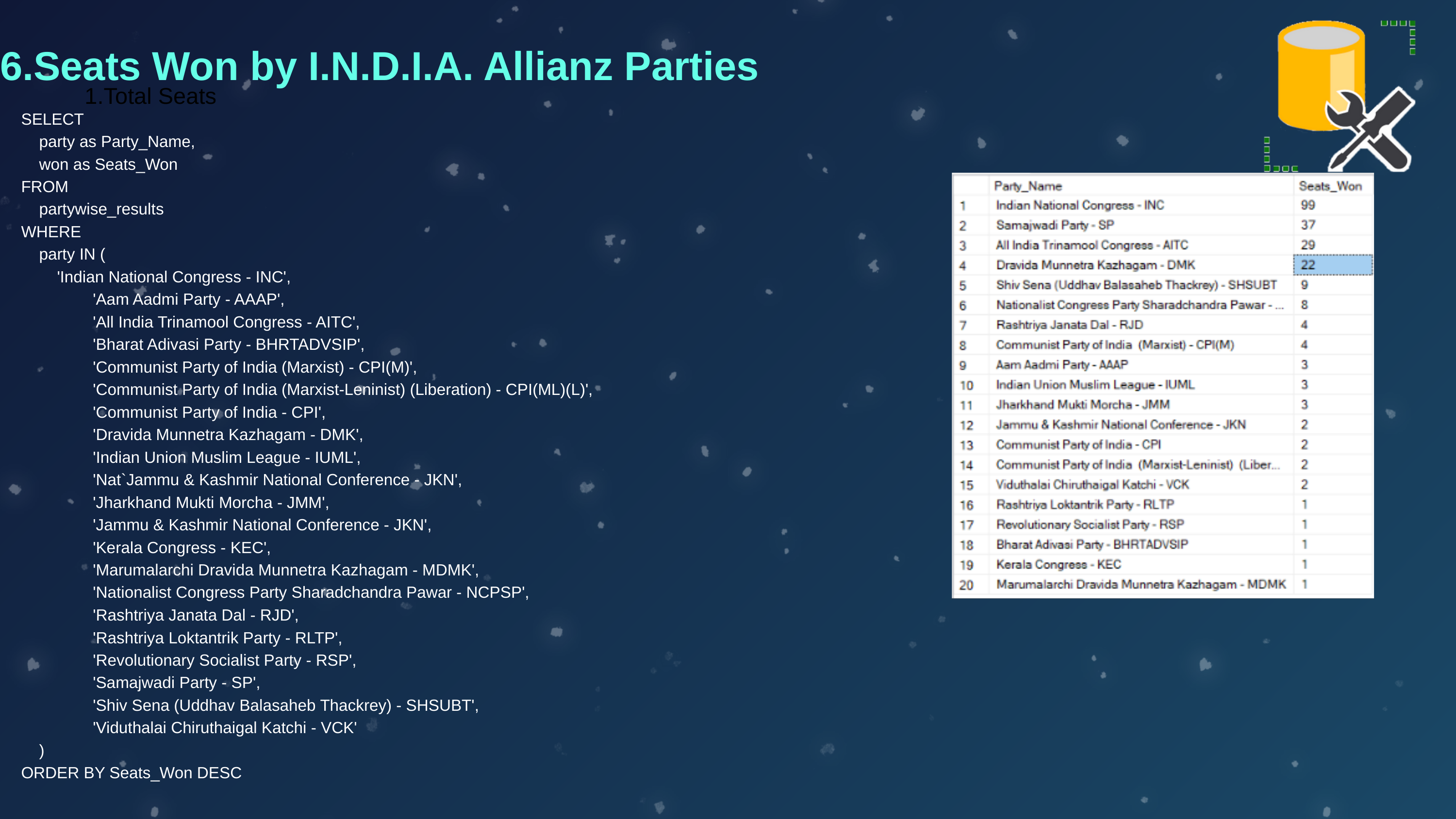

6.Seats Won by I.N.D.I.A. Allianz Parties

1.Total Seats
SELECT
    party as Party_Name,
    won as Seats_Won
FROM
    partywise_results
WHERE
    party IN (
        'Indian National Congress - INC',
                'Aam Aadmi Party - AAAP',
                'All India Trinamool Congress - AITC',
                'Bharat Adivasi Party - BHRTADVSIP',
                'Communist Party of India (Marxist) - CPI(M)',
                'Communist Party of India (Marxist-Leninist) (Liberation) - CPI(ML)(L)',
                'Communist Party of India - CPI',
                'Dravida Munnetra Kazhagam - DMK',
                'Indian Union Muslim League - IUML',
                'Nat`Jammu & Kashmir National Conference - JKN',
                'Jharkhand Mukti Morcha - JMM',
                'Jammu & Kashmir National Conference - JKN',
                'Kerala Congress - KEC',
                'Marumalarchi Dravida Munnetra Kazhagam - MDMK',
                'Nationalist Congress Party Sharadchandra Pawar - NCPSP',
                'Rashtriya Janata Dal - RJD',
                'Rashtriya Loktantrik Party - RLTP',
                'Revolutionary Socialist Party - RSP',
                'Samajwadi Party - SP',
                'Shiv Sena (Uddhav Balasaheb Thackrey) - SHSUBT',
                'Viduthalai Chiruthaigal Katchi - VCK'
    )
ORDER BY Seats_Won DESC

        '